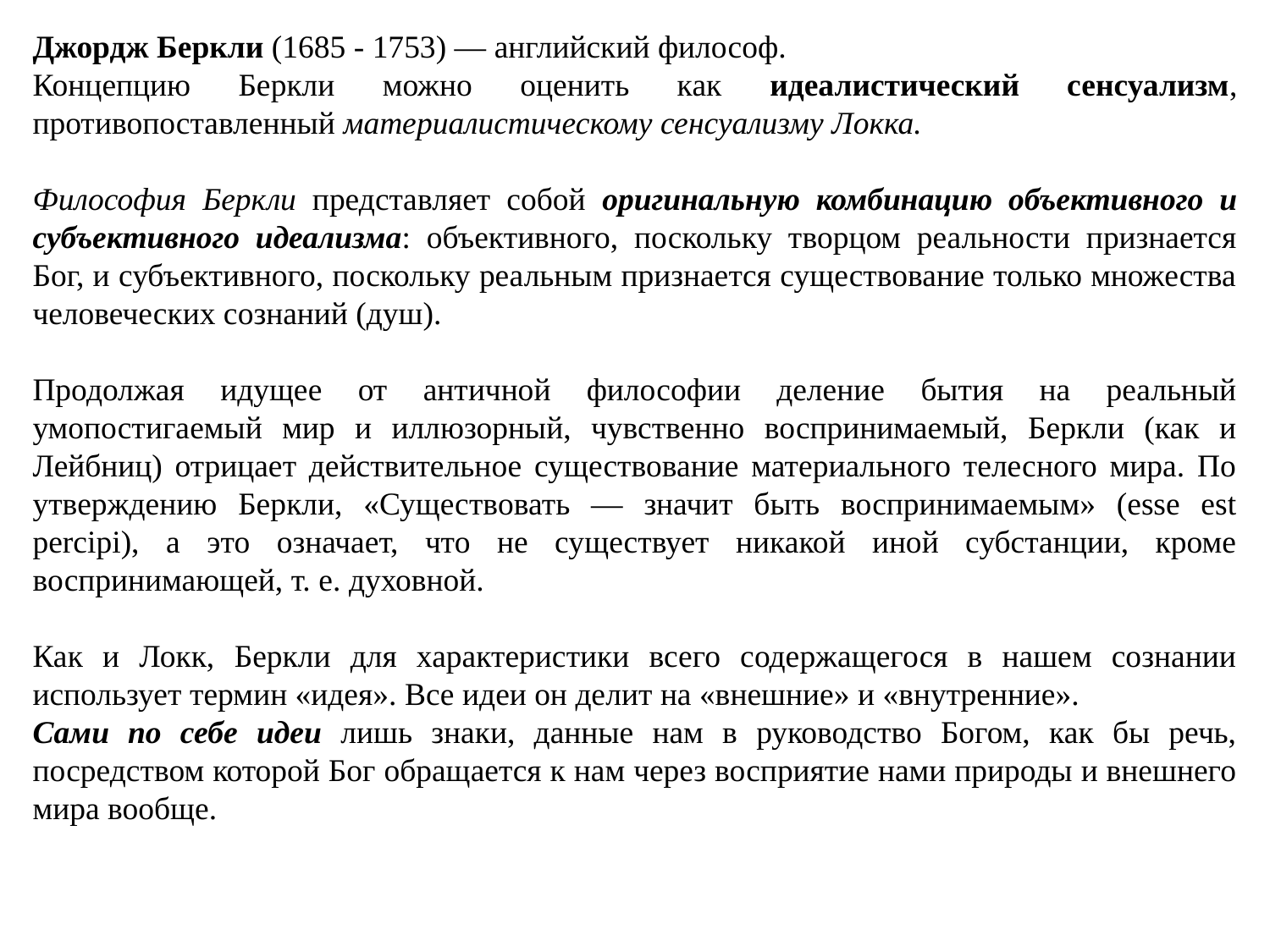

Джордж Беркли (1685 - 1753) — английский философ.
Концепцию Беркли можно оценить как идеалистический сенсуализм, противопоставленный материалистическому сенсуализму Локка.

Философия Беркли представляет собой оригинальную комбинацию объективного и субъективного идеализма: объективного, поскольку творцом реальности признается Бог, и субъективного, поскольку реальным признается существование только множества человеческих сознаний (душ).

Продолжая идущее от античной философии деление бытия на реальный умопостигаемый мир и иллюзорный, чувственно воспринимаемый, Беркли (как и Лейбниц) отрицает действительное существование материального телесного мира. По утверждению Беркли, «Существовать — значит быть воспринимаемым» (esse est percipi), а это означает, что не существует никакой иной субстанции, кроме воспринимающей, т. е. духовной.

Как и Локк, Беркли для характеристики всего содержащегося в нашем сознании использует термин «идея». Все идеи он делит на «внешние» и «внутренние».
Сами по себе идеи лишь знаки, данные нам в руководство Богом, как бы речь, посредством которой Бог обращается к нам через восприятие нами природы и внешнего мира вообще.